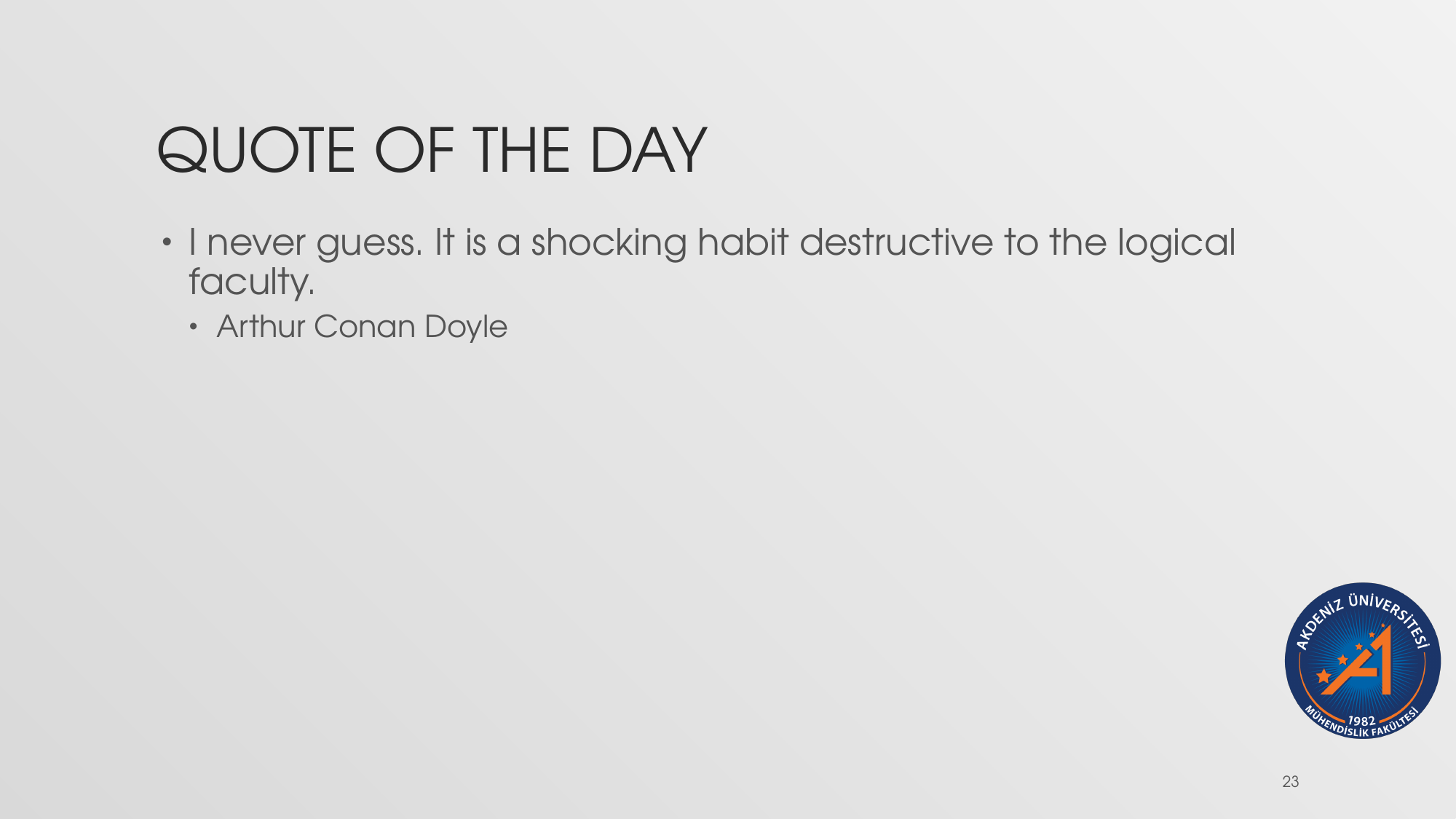

# Quote of the day
I never guess. It is a shocking habit destructive to the logical faculty.
Arthur Conan Doyle
23